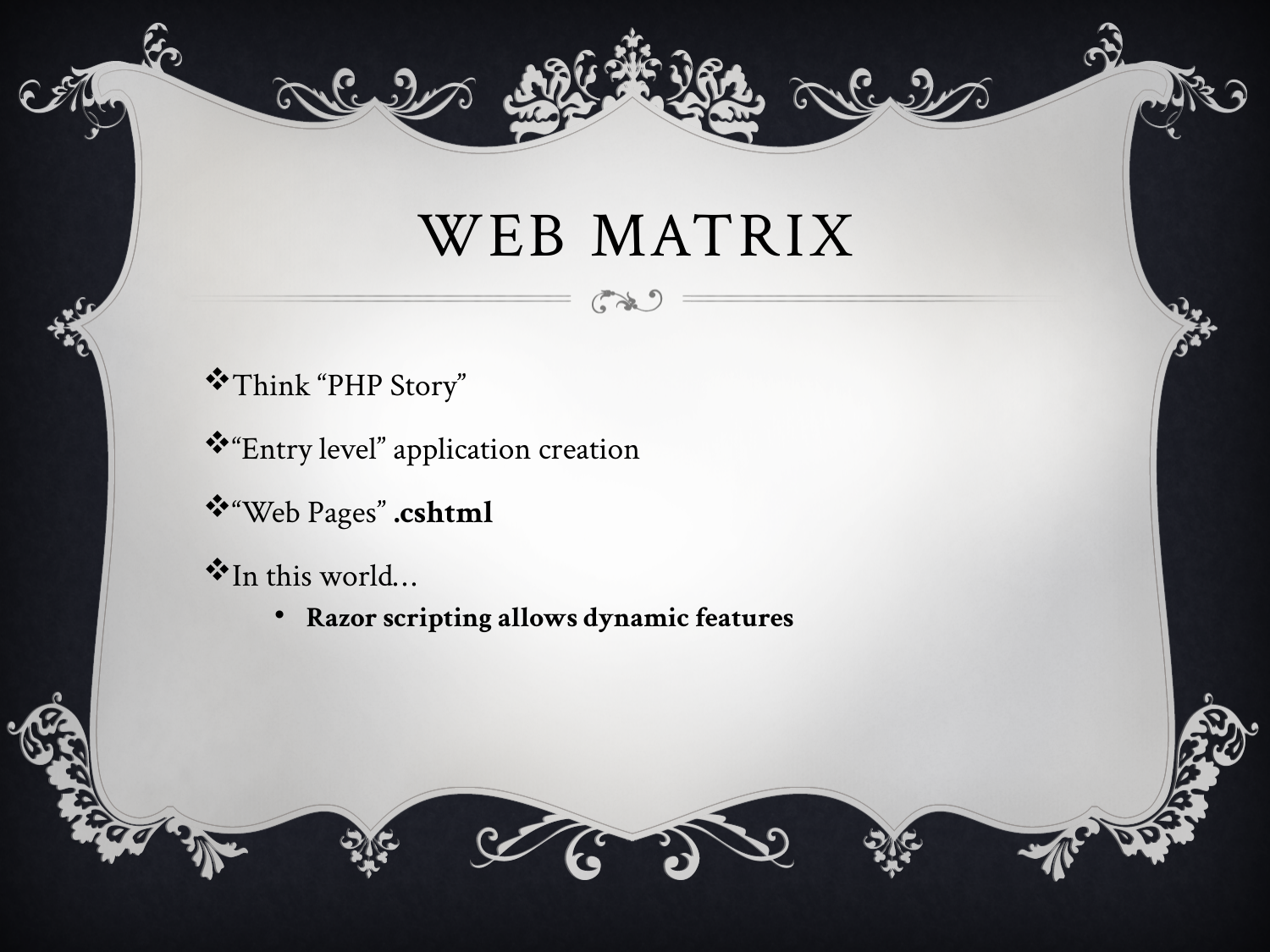

# WEB MATRIX
Think “PHP Story”
“Entry level” application creation
“Web Pages” .cshtml
In this world…
Razor scripting allows dynamic features